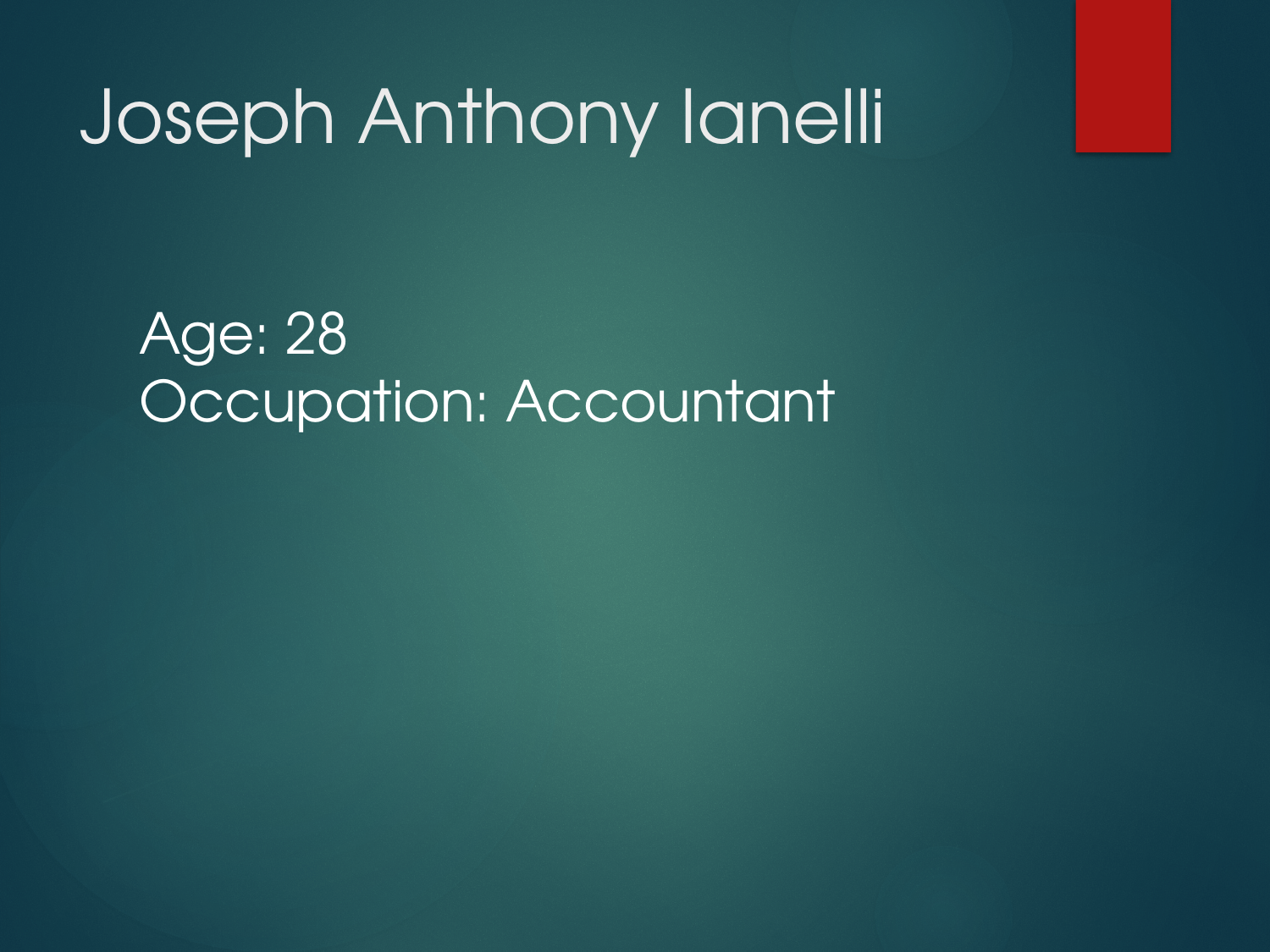

# Joseph Anthony Ianelli

Age: 28
Occupation: Accountant